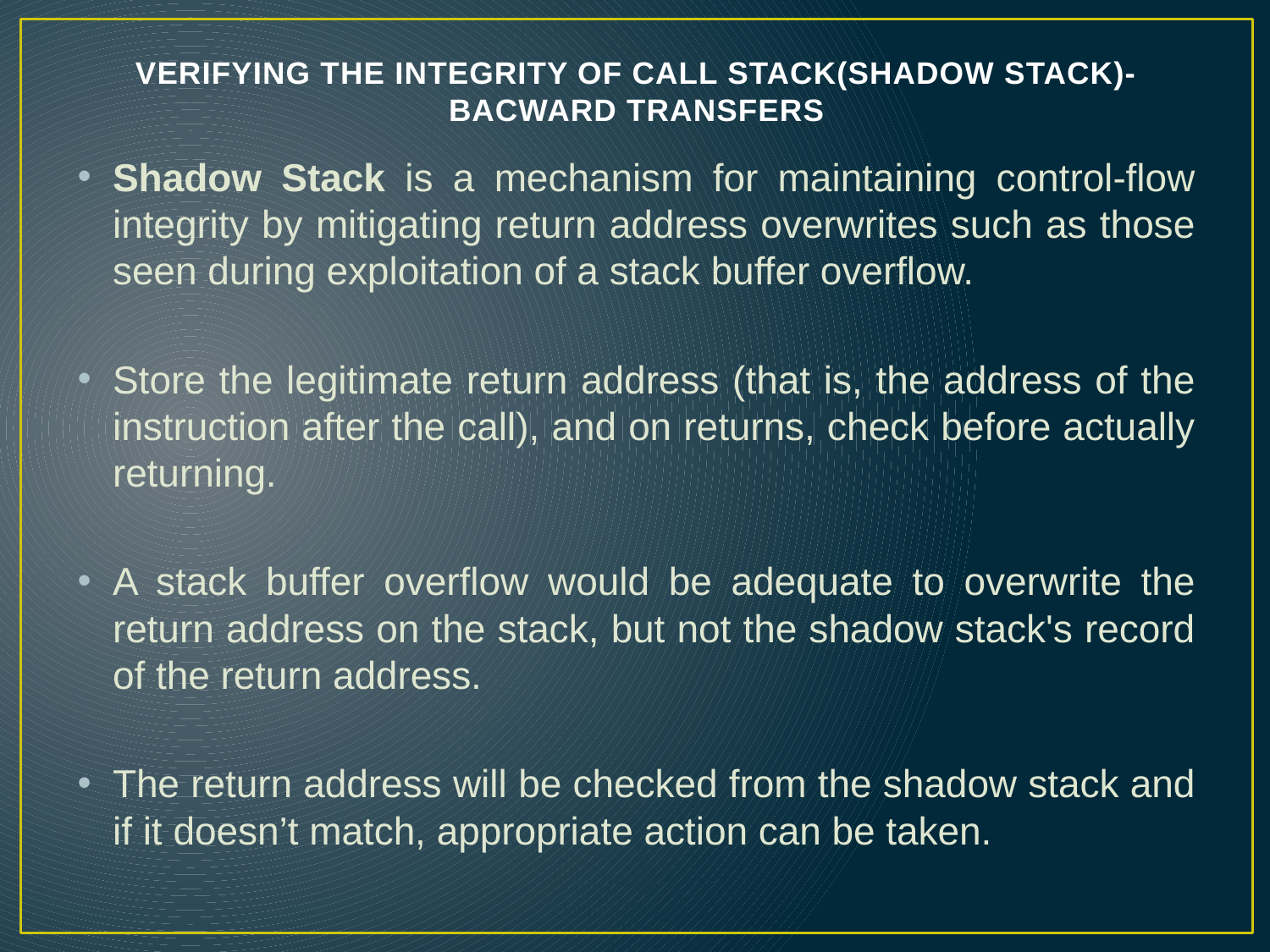

# VERIFYING THE INTEGRITY OF CALL STACK(SHADOW STACK)- BACWARD TRANSFERS
Shadow Stack is a mechanism for maintaining control-flow integrity by mitigating return address overwrites such as those seen during exploitation of a stack buffer overflow.

Store the legitimate return address (that is, the address of the instruction after the call), and on returns, check before actually returning.

A stack buffer overflow would be adequate to overwrite the return address on the stack, but not the shadow stack's record of the return address.

The return address will be checked from the shadow stack and if it doesn’t match, appropriate action can be taken.